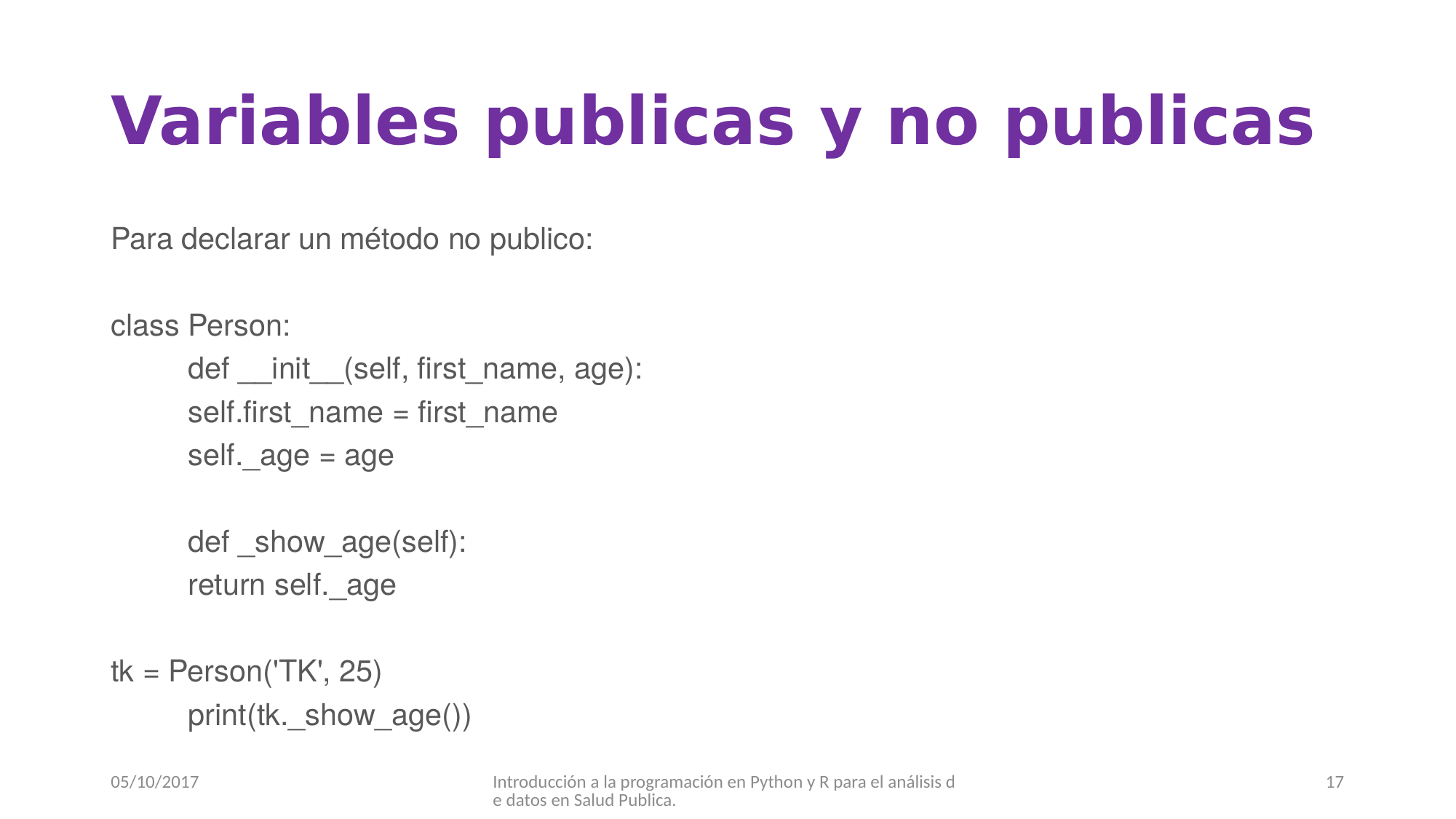

# Variables publicas y no publicas
Para declarar un método no publico:

class Person:
	def __init__(self, first_name, age):
	self.first_name = first_name
	self._age = age

	def _show_age(self):
	return self._age

tk = Person('TK', 25)
	print(tk._show_age())
05/10/2017
Introducción a la programación en Python y R para el análisis de datos en Salud Publica.
17